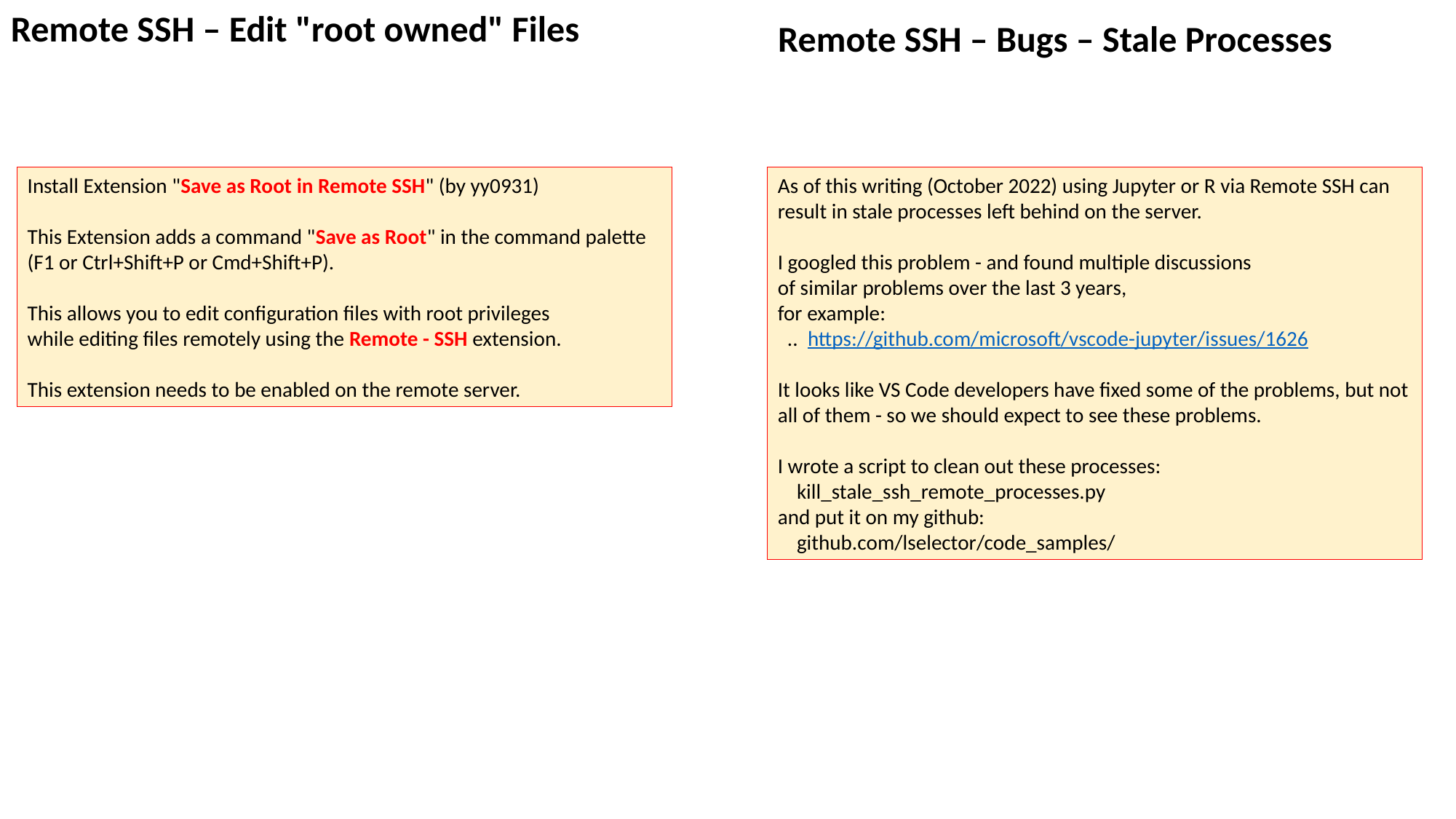

Remote SSH – Edit "root owned" Files
Remote SSH – Bugs – Stale Processes
Install Extension "Save as Root in Remote SSH" (by yy0931)

This Extension adds a command "Save as Root" in the command palette
(F1 or Ctrl+Shift+P or Cmd+Shift+P).

This allows you to edit configuration files with root privileges
while editing files remotely using the Remote - SSH extension.

This extension needs to be enabled on the remote server.
As of this writing (October 2022) using Jupyter or R via Remote SSH can result in stale processes left behind on the server.

I googled this problem - and found multiple discussions
of similar problems over the last 3 years,
for example:
  ..  https://github.com/microsoft/vscode-jupyter/issues/1626
It looks like VS Code developers have fixed some of the problems, but not all of them - so we should expect to see these problems.

I wrote a script to clean out these processes:
    kill_stale_ssh_remote_processes.py
and put it on my github:
    github.com/lselector/code_samples/